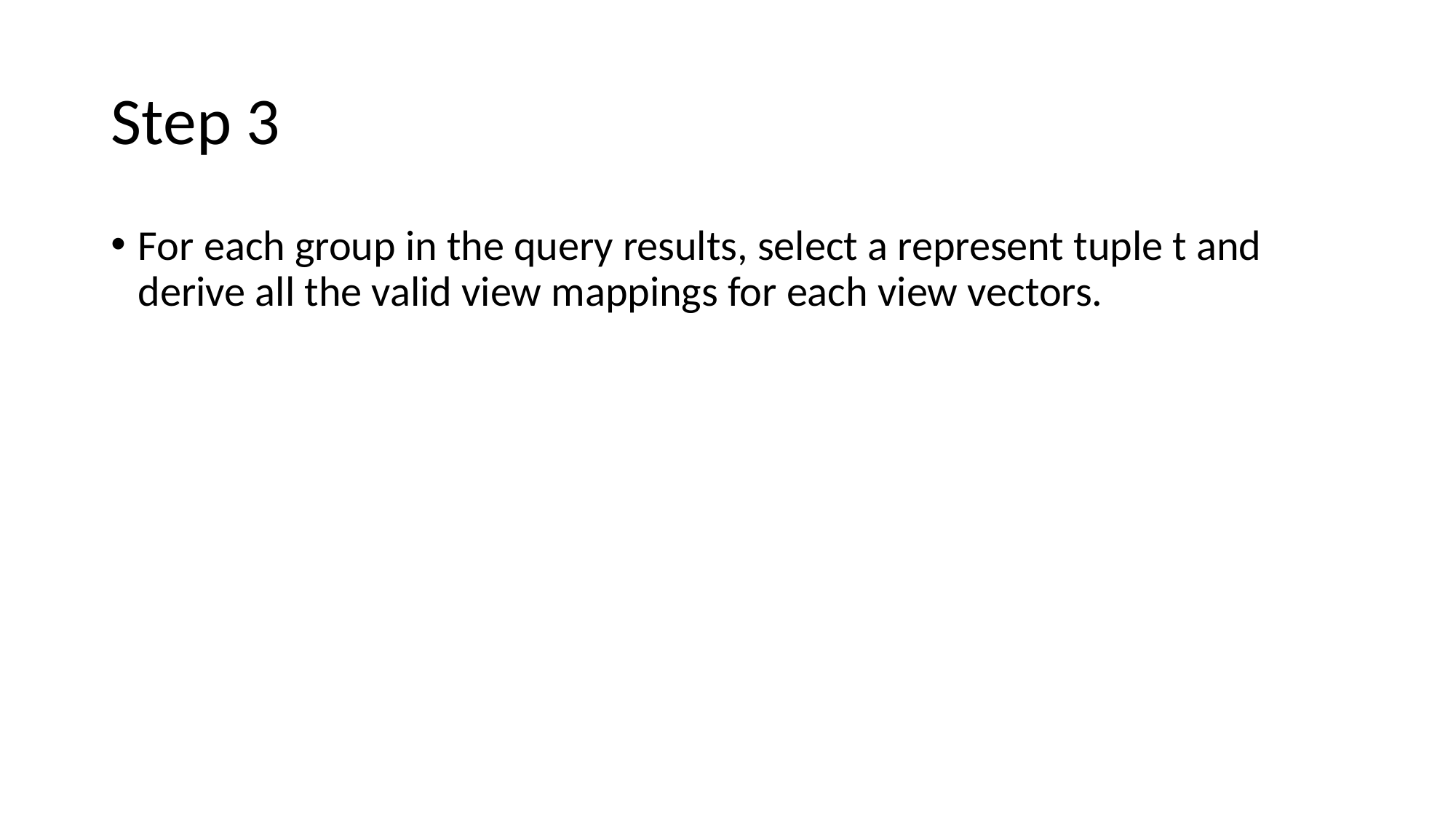

# Step 3
For each group in the query results, select a represent tuple t and derive all the valid view mappings for each view vectors.